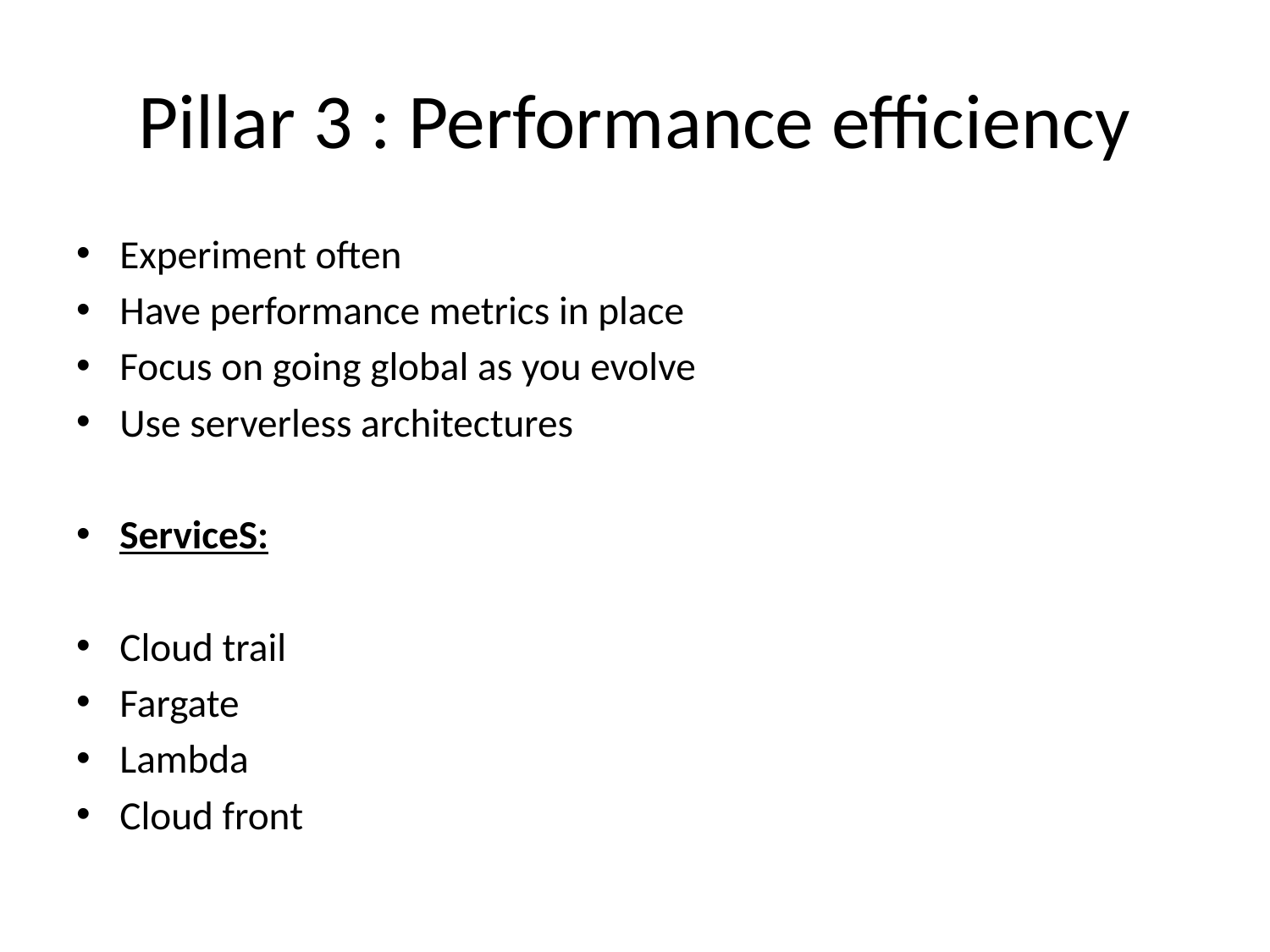

# Pillar 3 : Performance efficiency
Experiment often
Have performance metrics in place
Focus on going global as you evolve
Use serverless architectures

ServiceS:

Cloud trail
Fargate
Lambda
Cloud front